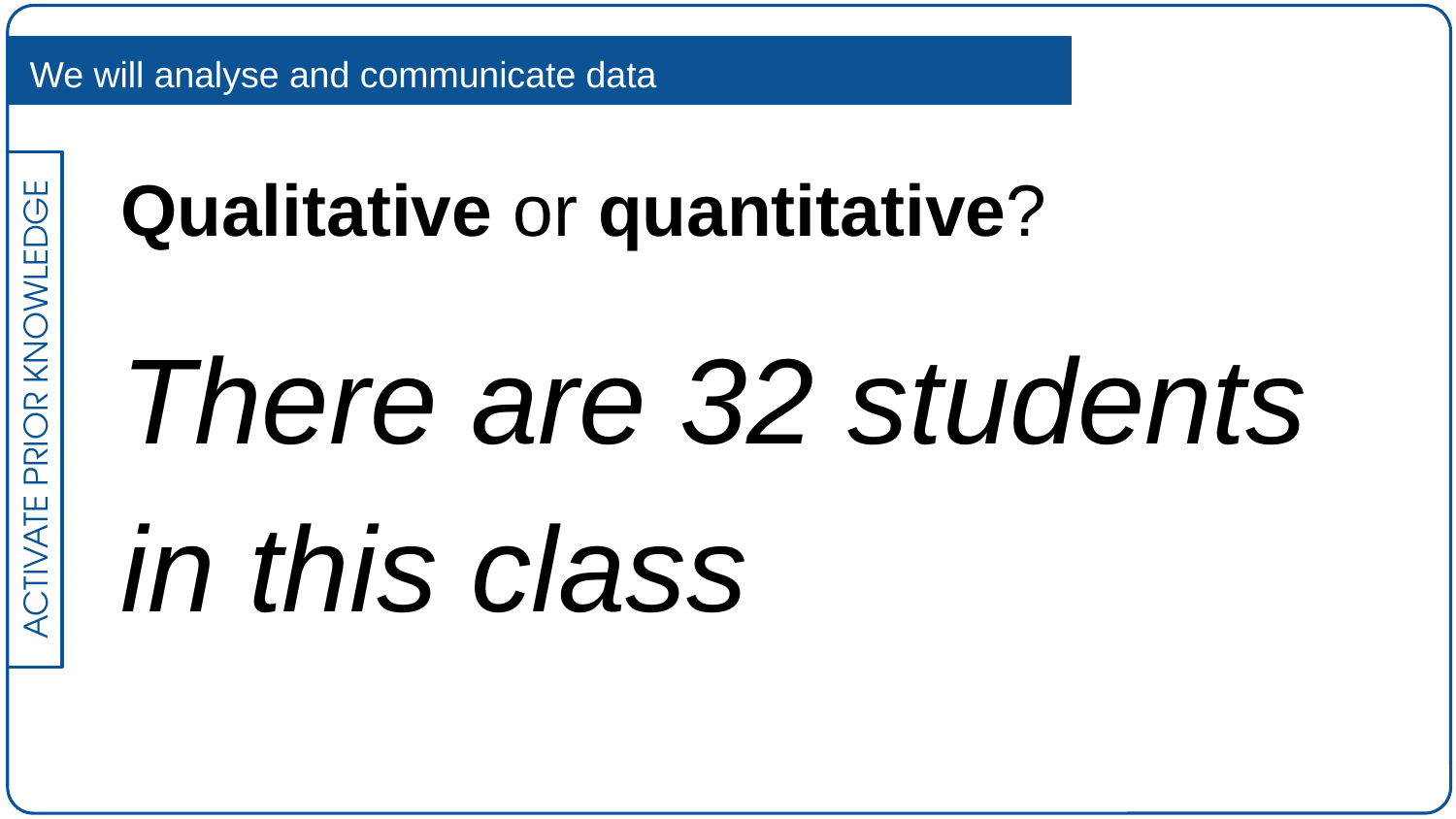

We will analyse and communicate data
Qualitative or quantitative?

There are 32 students in this class